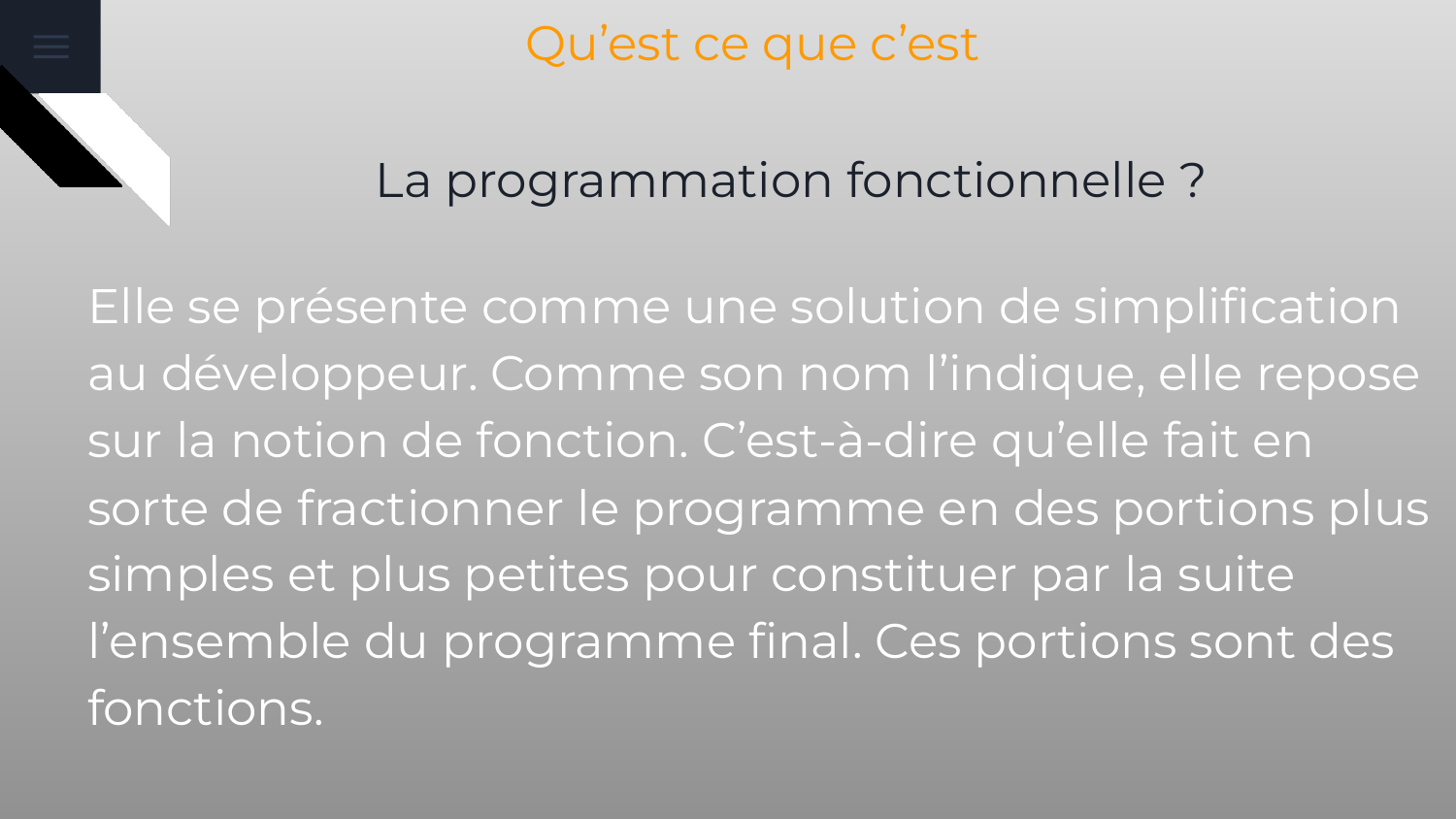

# Qu’est ce que c’est

La programmation fonctionnelle ?

Elle se présente comme une solution de simplification au développeur. Comme son nom l’indique, elle repose sur la notion de fonction. C’est-à-dire qu’elle fait en sorte de fractionner le programme en des portions plus simples et plus petites pour constituer par la suite l’ensemble du programme final. Ces portions sont des fonctions.